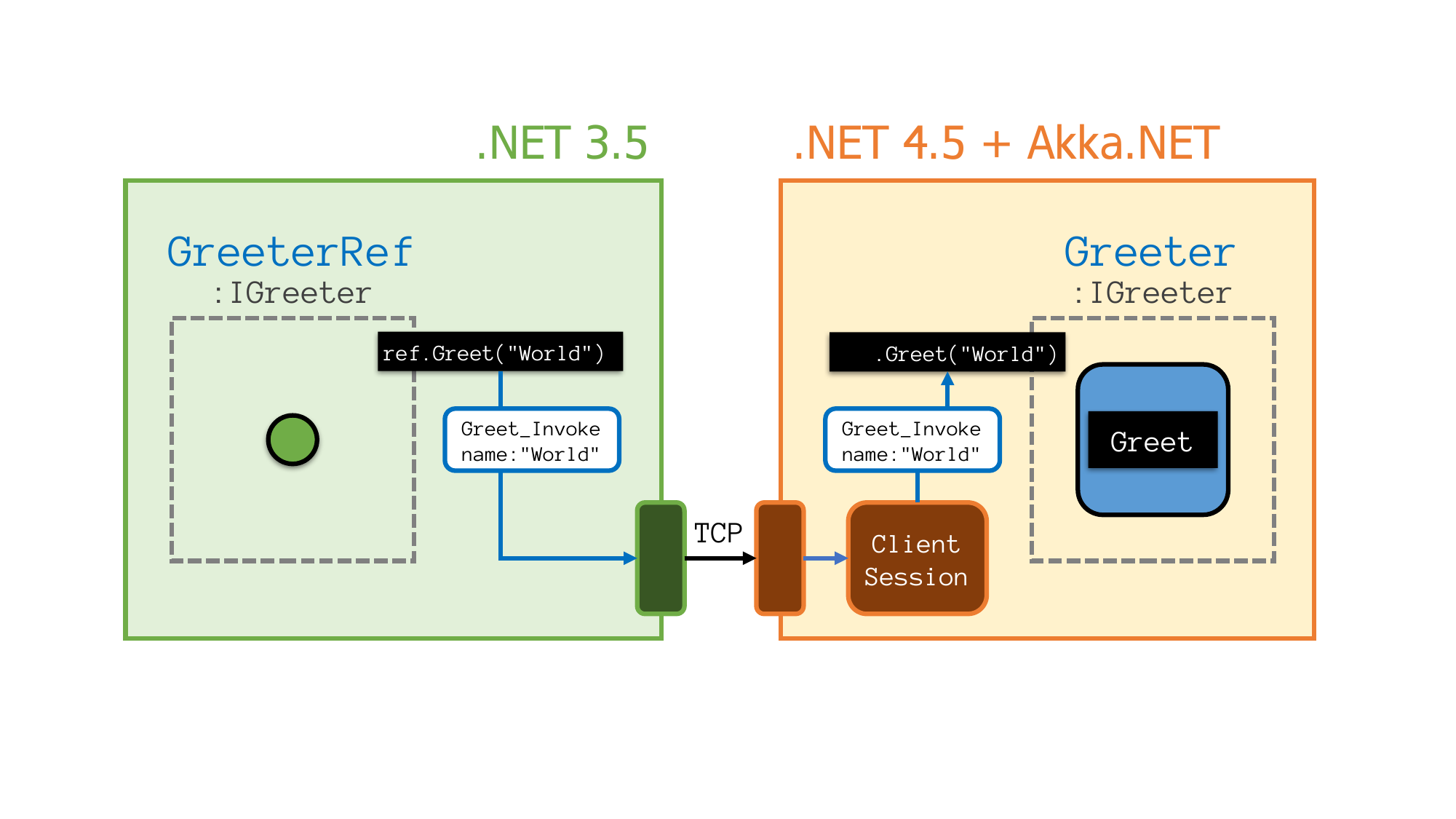

.NET 3.5
.NET 4.5 + Akka.NET

GreeterRef
Greeter
:IGreeter
:IGreeter

ref.Greet("World")
.Greet("World")

Greet_Invoke
name:"World"
Greet_Invoke
name:"World"
Greet

Client
Session
TCP